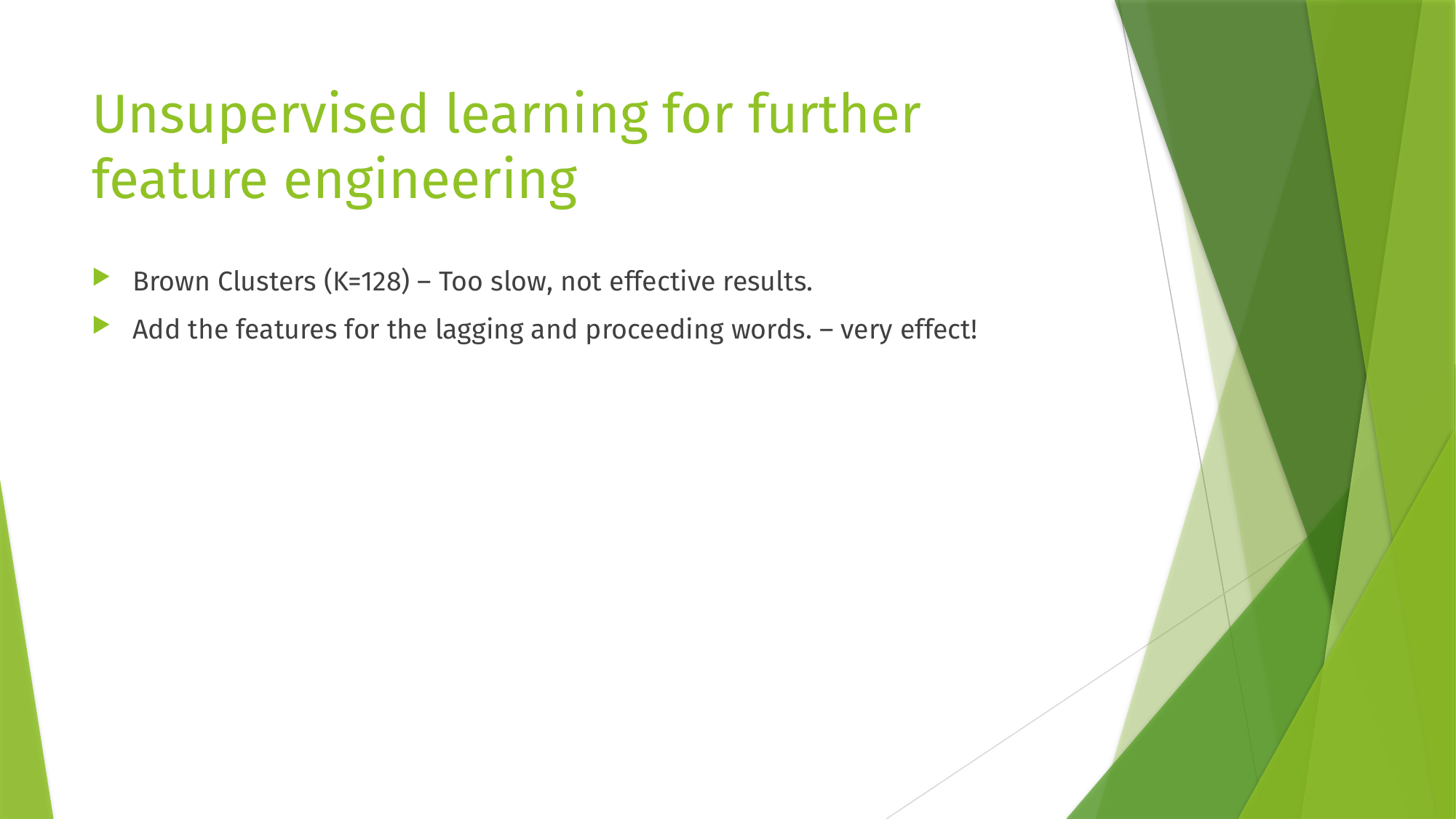

# Unsupervised learning for further feature engineering
Brown Clusters (K=128) – Too slow, not effective results.
Add the features for the lagging and proceeding words. – very effect!